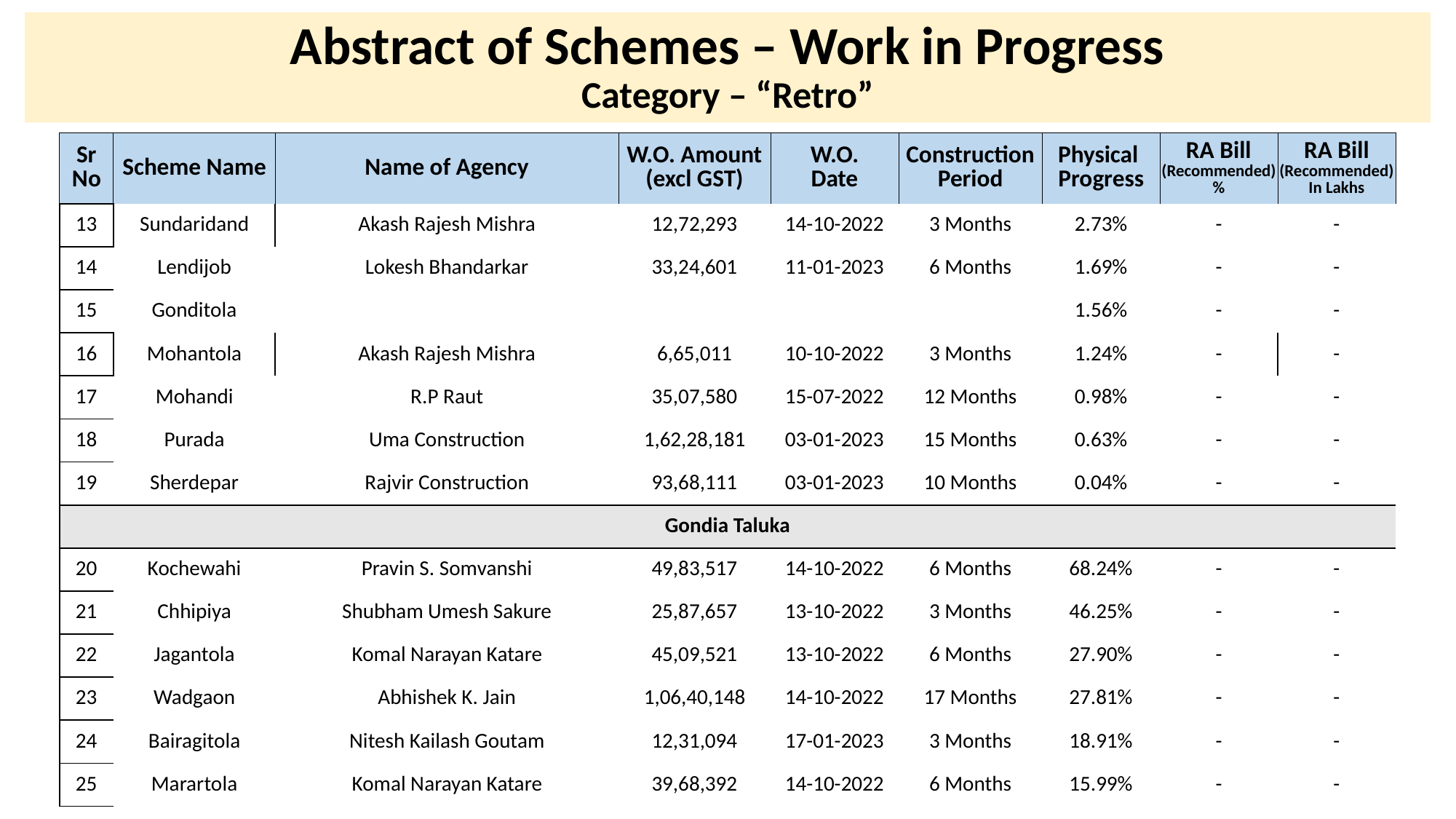

# Abstract of Schemes – Work in Progress Category – “Retro”
| Sr No | Scheme Name | Name of Agency | W.O. Amount (excl GST) | W.O. Date | Construction Period | Physical Progress | RA Bill (Recommended) % | RA Bill (Recommended) In Lakhs |
| --- | --- | --- | --- | --- | --- | --- | --- | --- |
| 13 | Sundaridand | Akash Rajesh Mishra | 12,72,293 | 14-10-2022 | 3 Months | 2.73% | - | - |
| --- | --- | --- | --- | --- | --- | --- | --- | --- |
| 14 | Lendijob | Lokesh Bhandarkar | 33,24,601 | 11-01-2023 | 6 Months | 1.69% | - | - |
| 15 | Gonditola |  |  |  |  | 1.56% | - | - |
| 16 | Mohantola | Akash Rajesh Mishra | 6,65,011 | 10-10-2022 | 3 Months | 1.24% | - | - |
| 17 | Mohandi | R.P Raut | 35,07,580 | 15-07-2022 | 12 Months | 0.98% | - | - |
| 18 | Purada | Uma Construction | 1,62,28,181 | 03-01-2023 | 15 Months | 0.63% | - | - |
| 19 | Sherdepar | Rajvir Construction | 93,68,111 | 03-01-2023 | 10 Months | 0.04% | - | - |
| Gondia Taluka | Gondia Taluka |  |  |  |  |  |  |  |
| 20 | Kochewahi | Pravin S. Somvanshi | 49,83,517 | 14-10-2022 | 6 Months | 68.24% | - | - |
| 21 | Chhipiya | Shubham Umesh Sakure | 25,87,657 | 13-10-2022 | 3 Months | 46.25% | - | - |
| 22 | Jagantola | Komal Narayan Katare | 45,09,521 | 13-10-2022 | 6 Months | 27.90% | - | - |
| 23 | Wadgaon | Abhishek K. Jain | 1,06,40,148 | 14-10-2022 | 17 Months | 27.81% | - | - |
| 24 | Bairagitola | Nitesh Kailash Goutam | 12,31,094 | 17-01-2023 | 3 Months | 18.91% | - | - |
| 25 | Marartola | Komal Narayan Katare | 39,68,392 | 14-10-2022 | 6 Months | 15.99% | - | - |